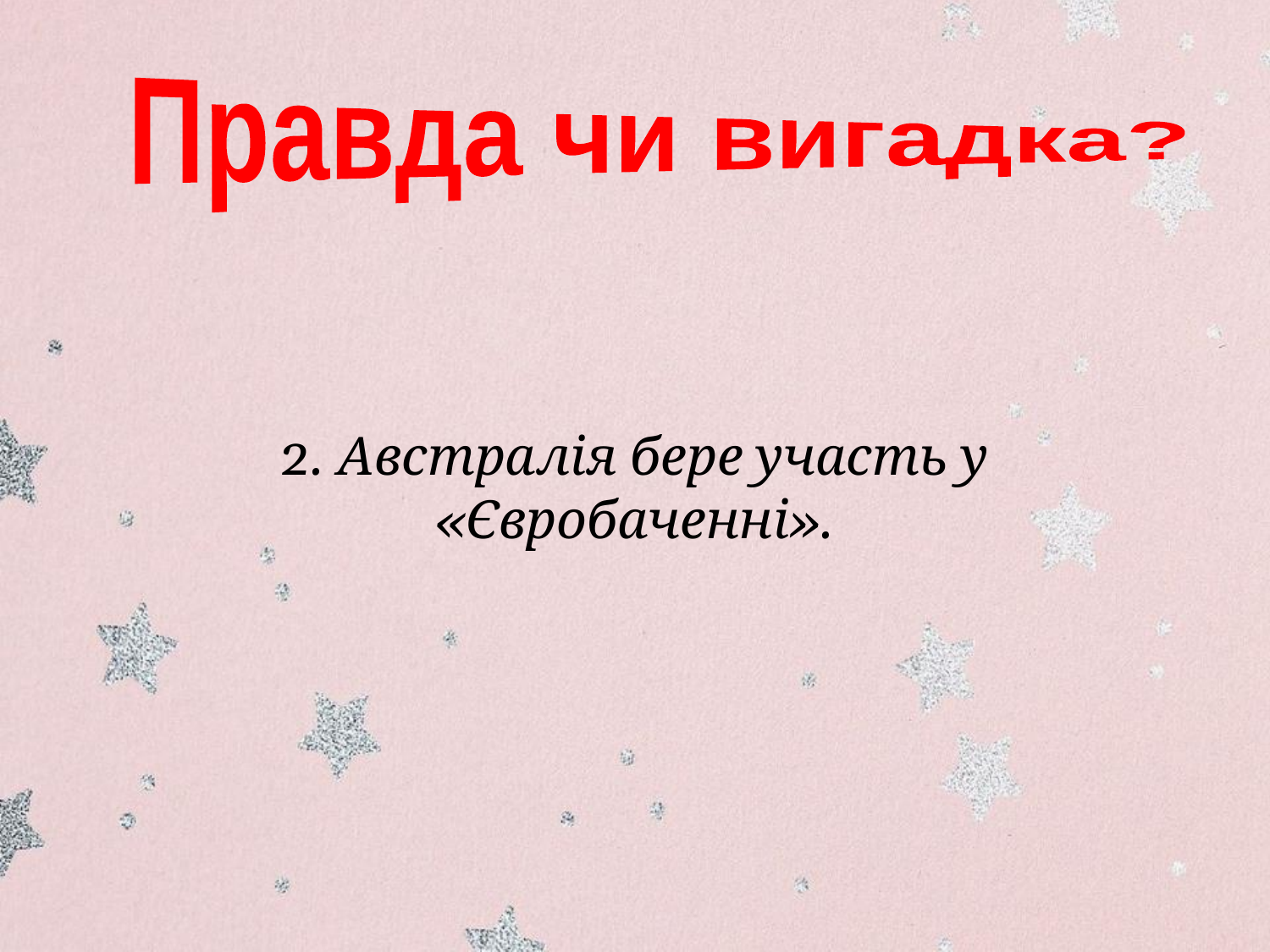

Правда чи вигадка?
2. Австралія бере участь у «Євробаченні».